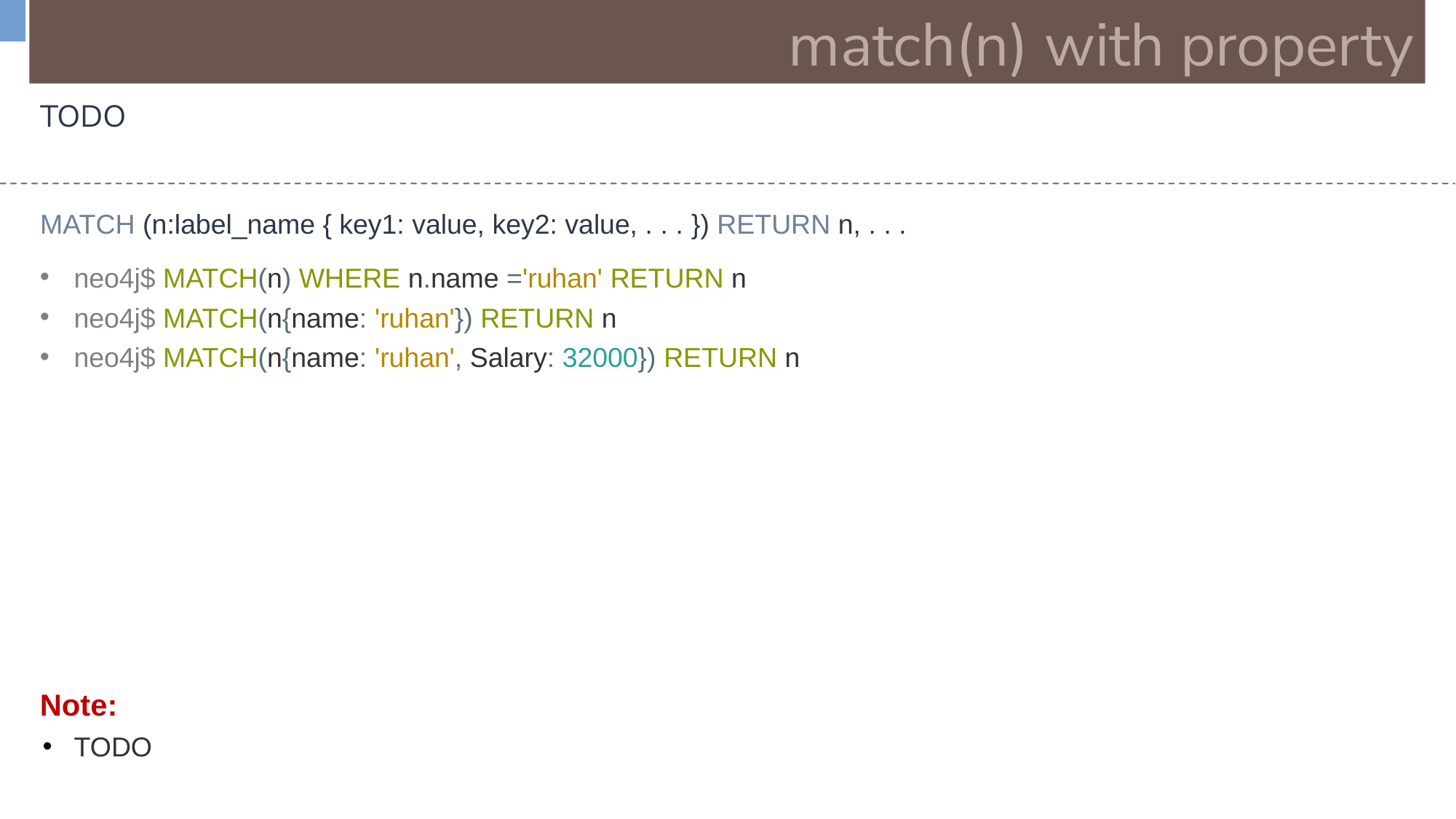

match(n) with property
TODO

MATCH (n:label_name { key1: value, key2: value, . . . }) RETURN n, . . .
neo4j$ MATCH(n) WHERE n.name ='ruhan' RETURN n

neo4j$ MATCH(n{name: 'ruhan'}) RETURN n

neo4j$ MATCH(n{name: 'ruhan', Salary: 32000}) RETURN n
Note:

TODO